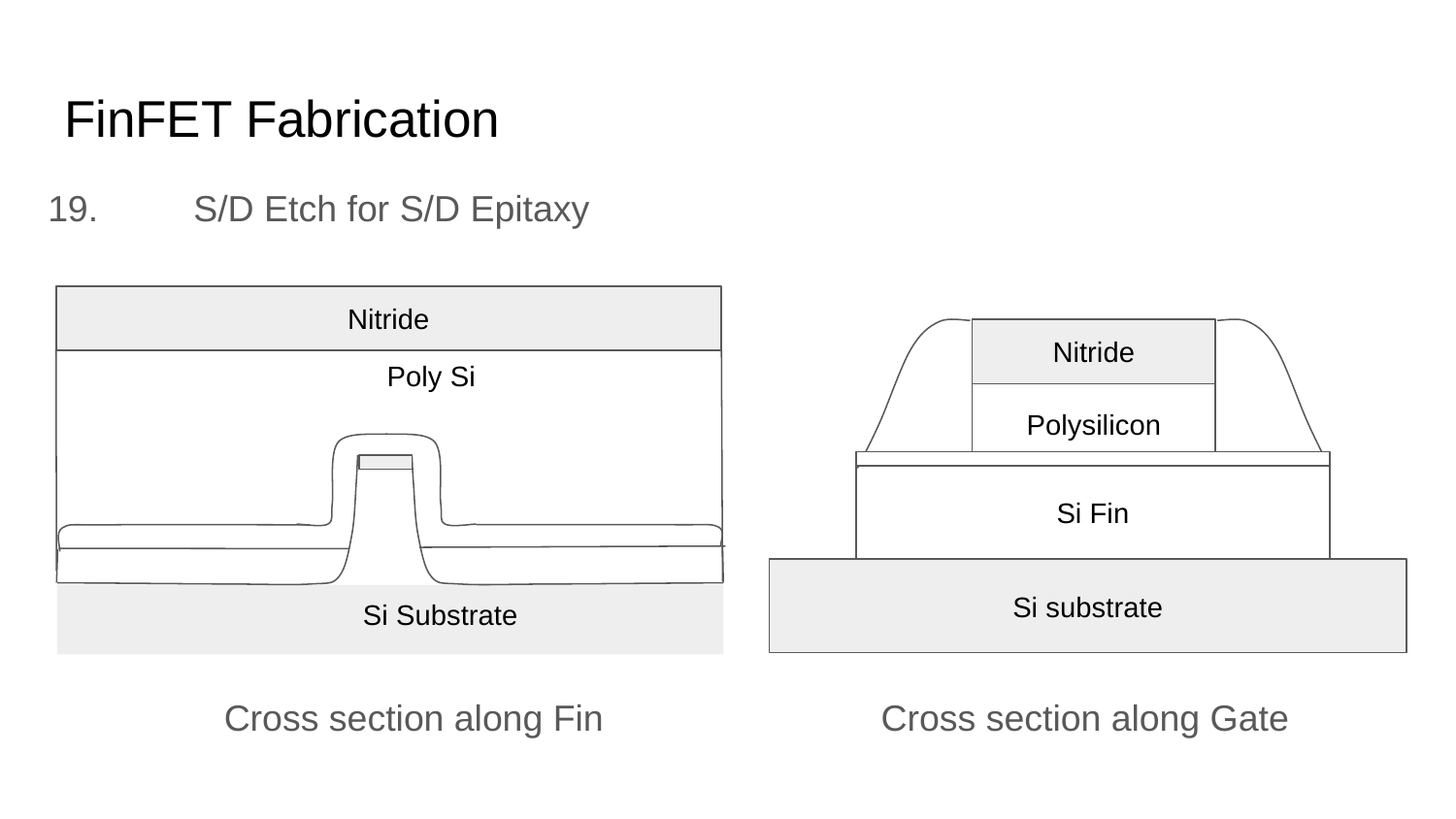

# FinFET Fabrication
19. 	S/D Etch for S/D Epitaxy
Nitride
Nitride

   Poly Si

Polysilicon

Si Fin

Si substrate
Si Substrate
Cross section along Fin
Cross section along Gate